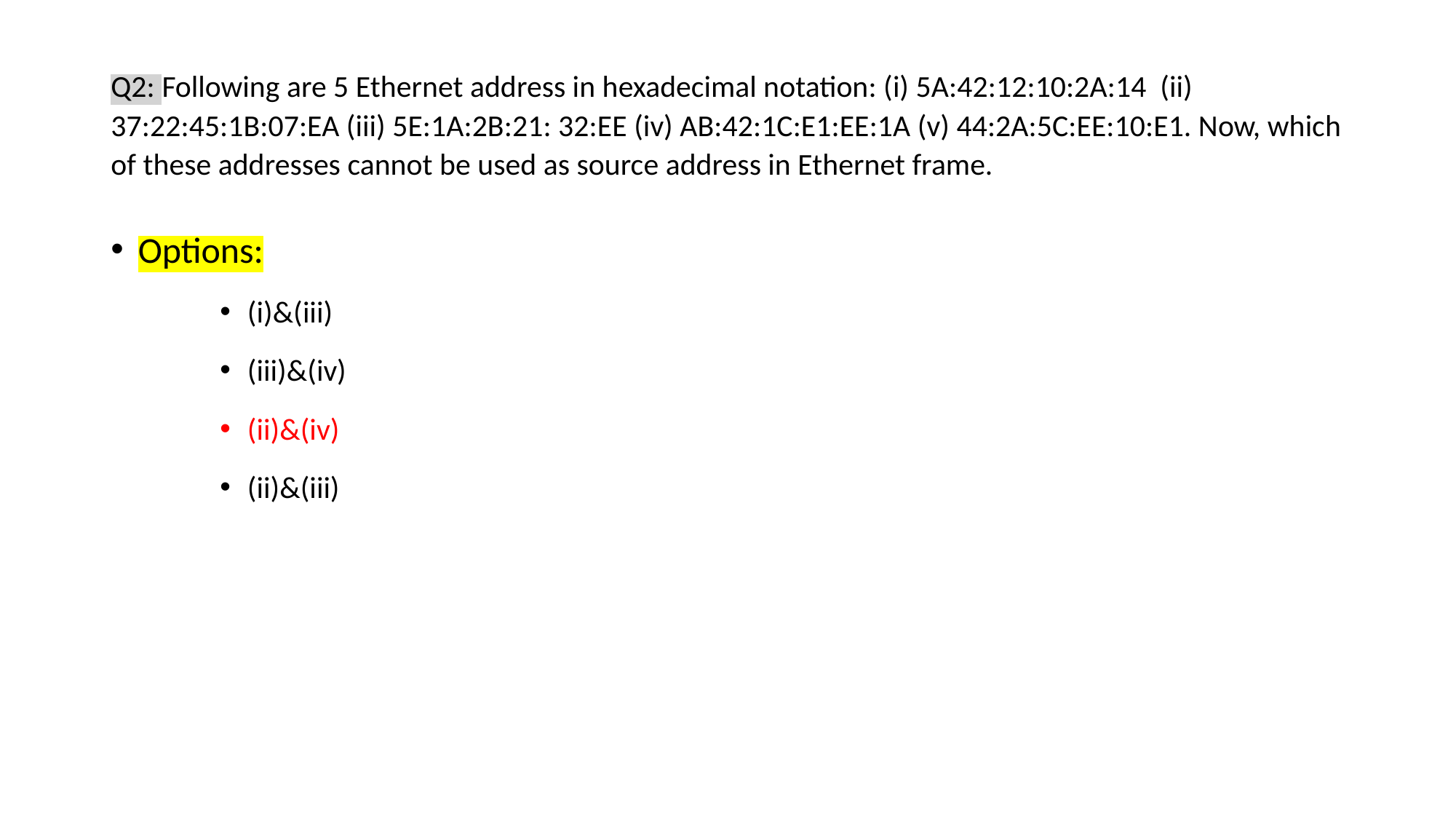

# Q2: Following are 5 Ethernet address in hexadecimal notation: (i) 5A:42:12:10:2A:14  (ii) 37:22:45:1B:07:EA (iii) 5E:1A:2B:21: 32:EE (iv) AB:42:1C:E1:EE:1A (v) 44:2A:5C:EE:10:E1. Now, which of these addresses cannot be used as source address in Ethernet frame.
Options:
(i)&(iii)
(iii)&(iv)
(ii)&(iv)
(ii)&(iii)